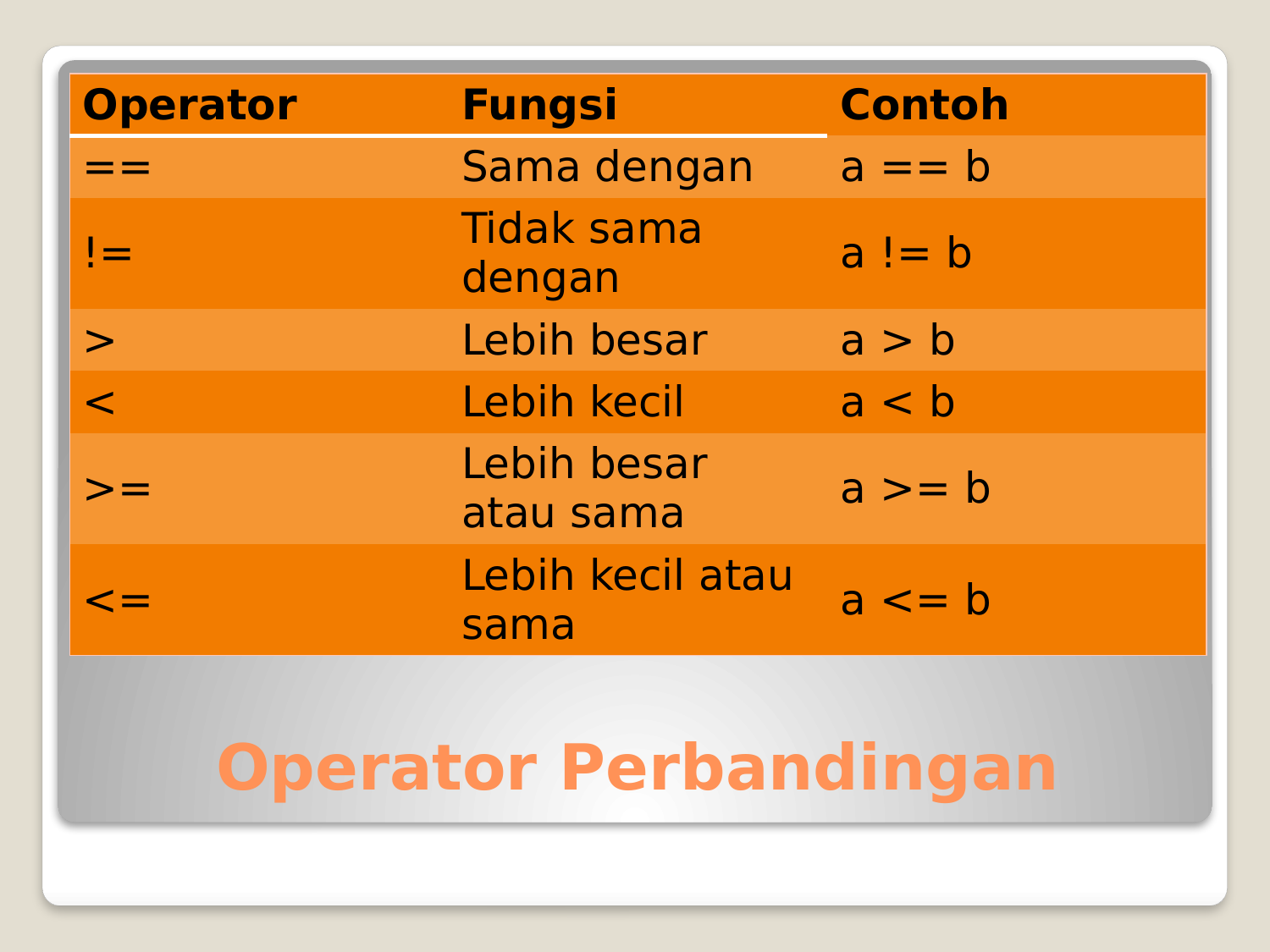

| Operator | Fungsi | Contoh |
| --- | --- | --- |
| == | Sama dengan | a == b |
| != | Tidak sama dengan | a != b |
| > | Lebih besar | a > b |
| < | Lebih kecil | a < b |
| >= | Lebih besar atau sama | a >= b |
| <= | Lebih kecil atau sama | a <= b |
# Operator Perbandingan